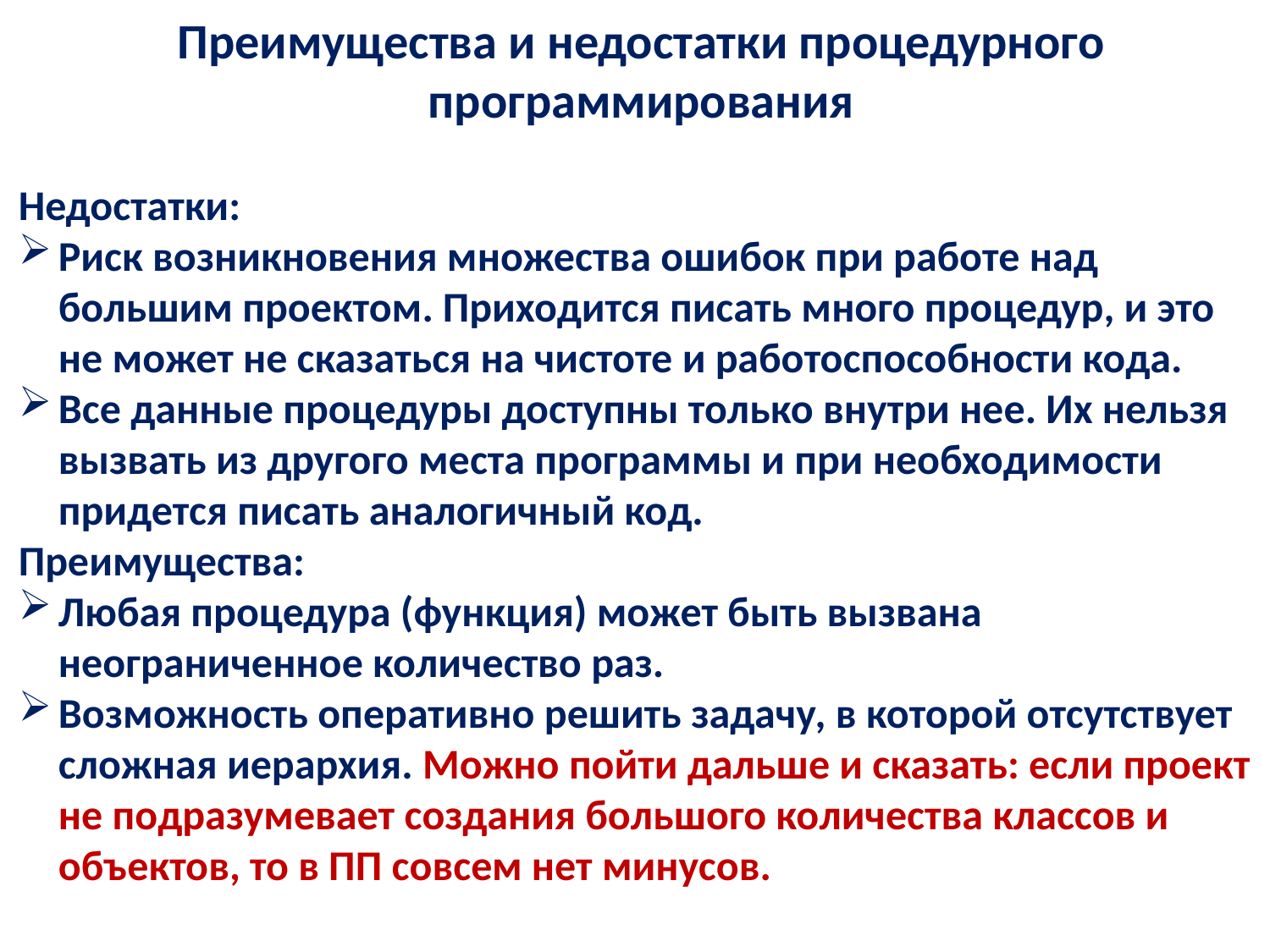

Преимущества и недостатки процедурного программирования

Недостатки:
Риск возникновения множества ошибок при работе над большим проектом. Приходится писать много процедур, и это не может не сказаться на чистоте и работоспособности кода.
Все данные процедуры доступны только внутри нее. Их нельзя вызвать из другого места программы и при необходимости придется писать аналогичный код.
Преимущества:
Любая процедура (функция) может быть вызвана неограниченное количество раз.
Возможность оперативно решить задачу, в которой отсутствует сложная иерархия. Можно пойти дальше и сказать: если проект не подразумевает создания большого количества классов и объектов, то в ПП совсем нет минусов.